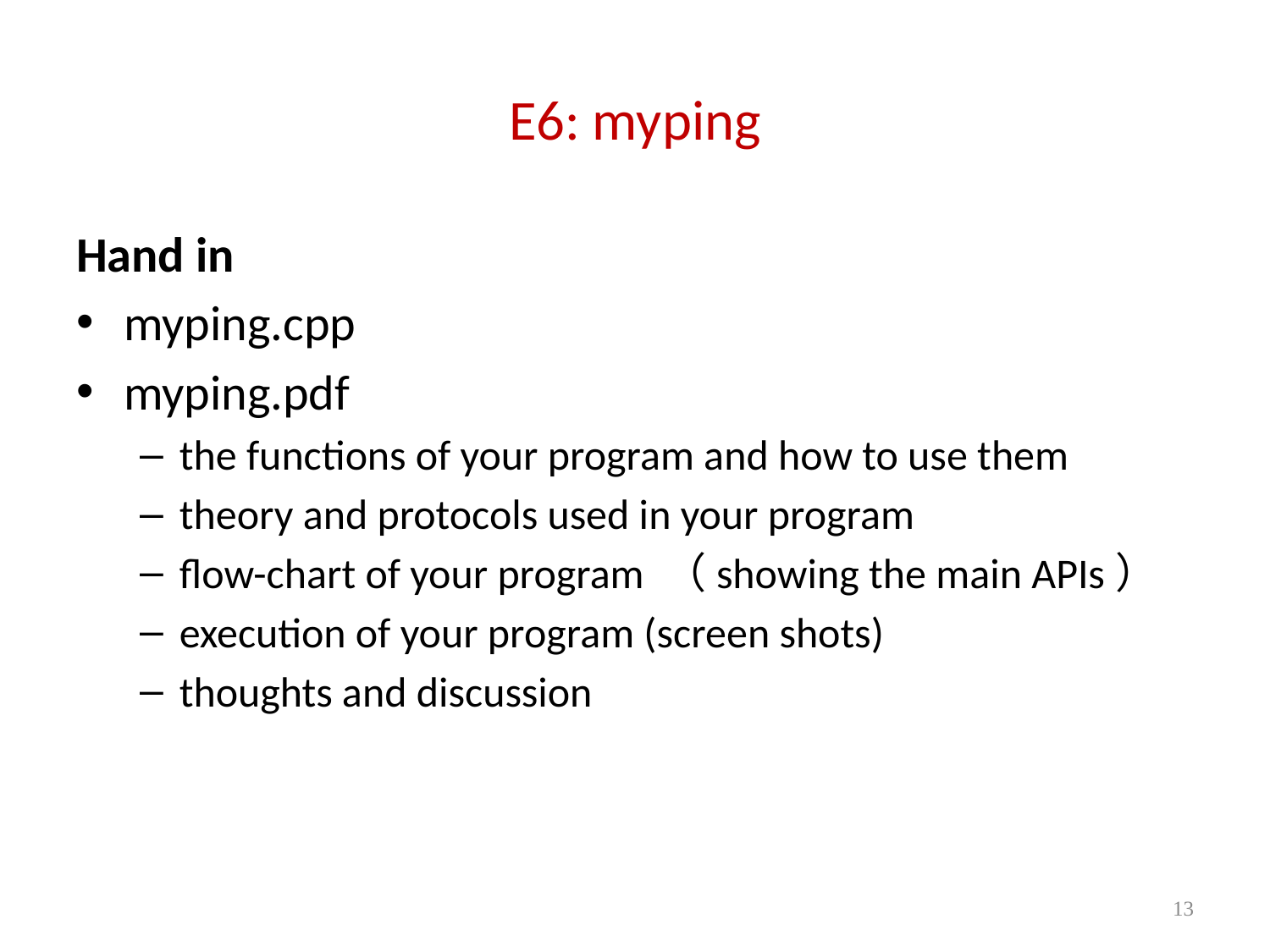

# E6: myping
Hand in
myping.cpp
myping.pdf
the functions of your program and how to use them
theory and protocols used in your program
flow-chart of your program （showing the main APIs）
execution of your program (screen shots)
thoughts and discussion

13